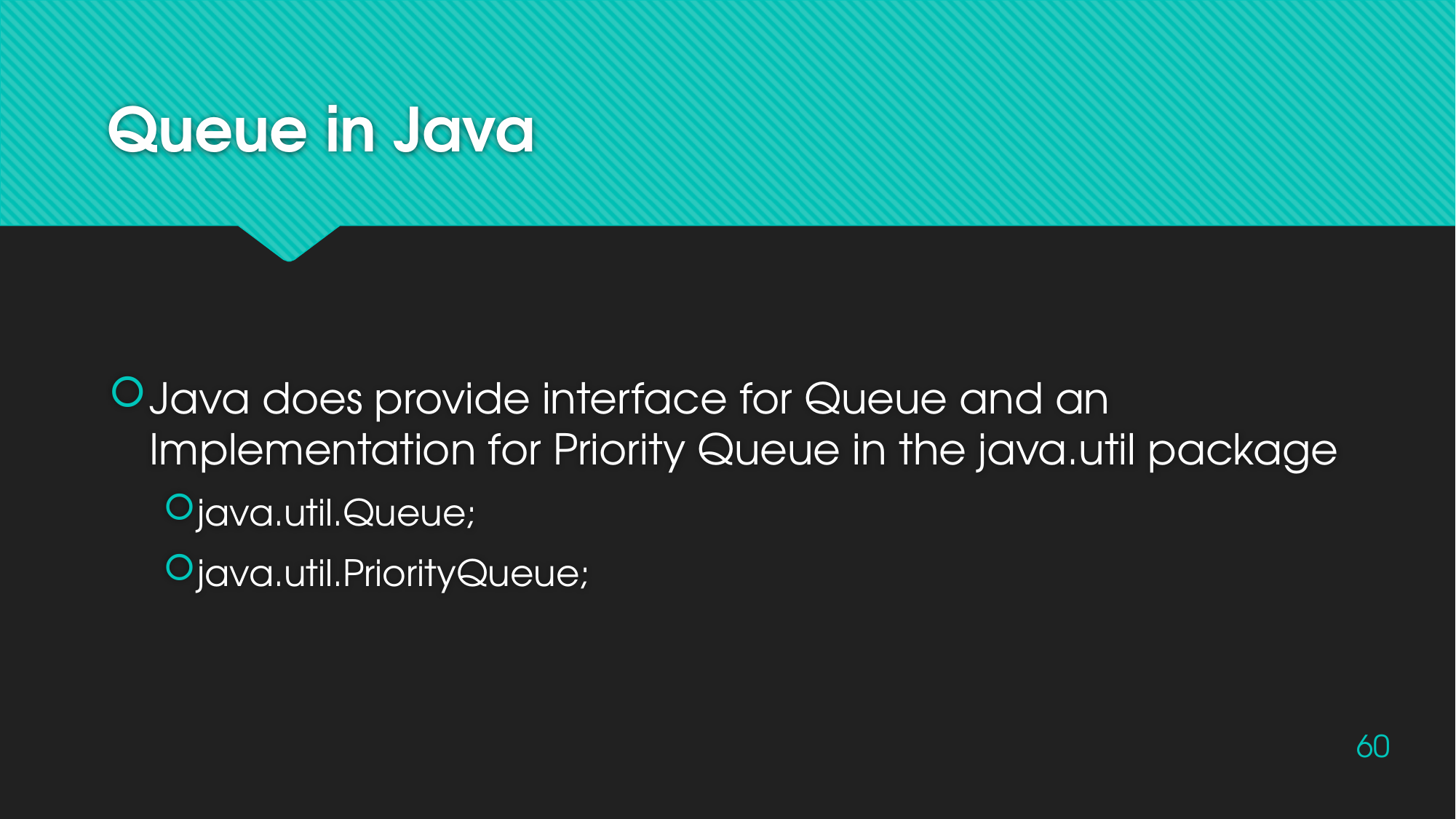

# Queue in Java
Java does provide interface for Queue and an Implementation for Priority Queue in the java.util package
java.util.Queue;
java.util.PriorityQueue;
60